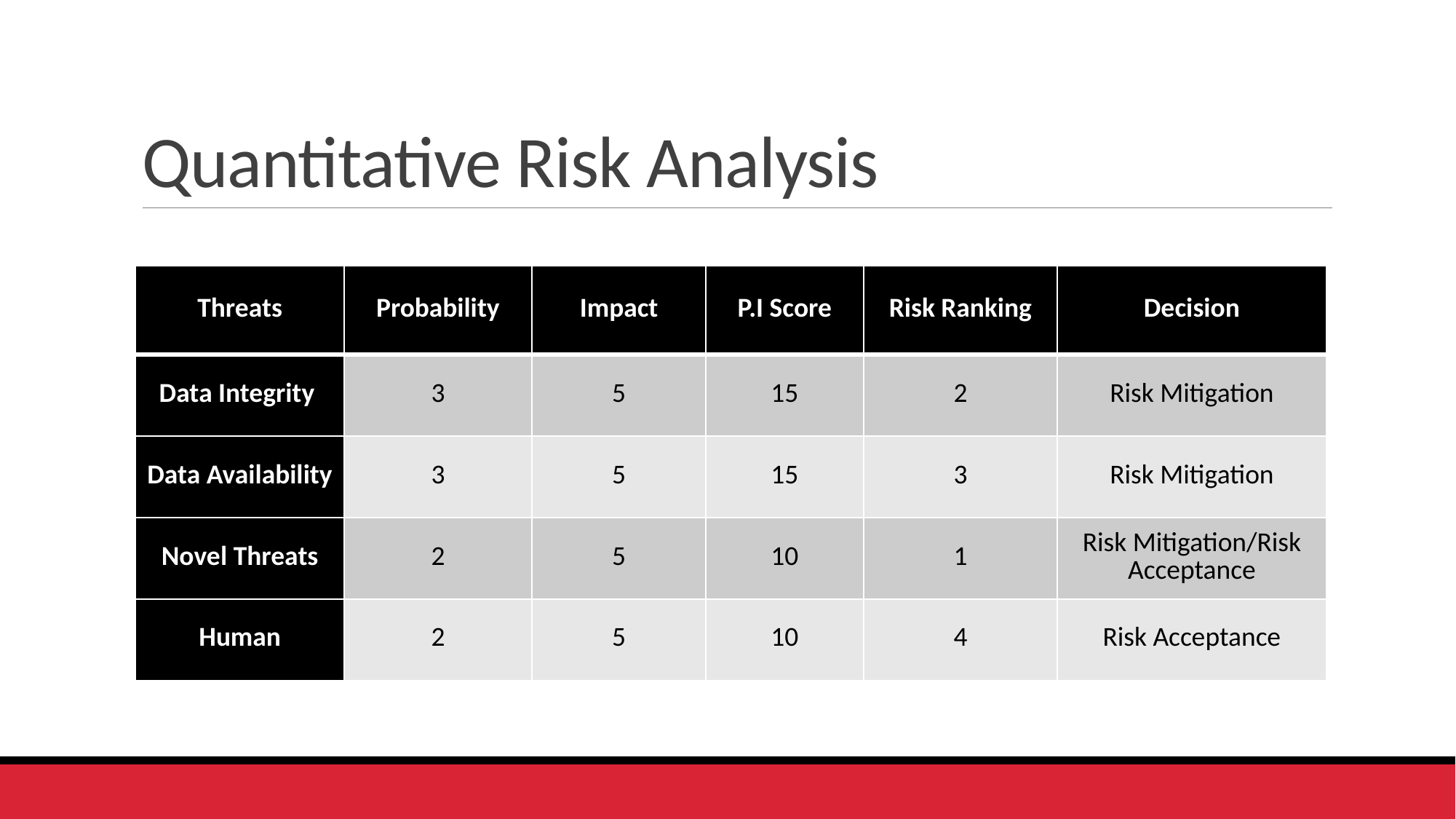

# Quantitative Risk Analysis
| Threats | Probability | Impact | P.I Score | Risk Ranking | Decision |
| --- | --- | --- | --- | --- | --- |
| Data Integrity | 3 | 5 | 15 | 2 | Risk Mitigation |
| Data Availability | 3 | 5 | 15 | 3 | Risk Mitigation |
| Novel Threats | 2 | 5 | 10 | 1 | Risk Mitigation/Risk Acceptance |
| Human | 2 | 5 | 10 | 4 | Risk Acceptance |